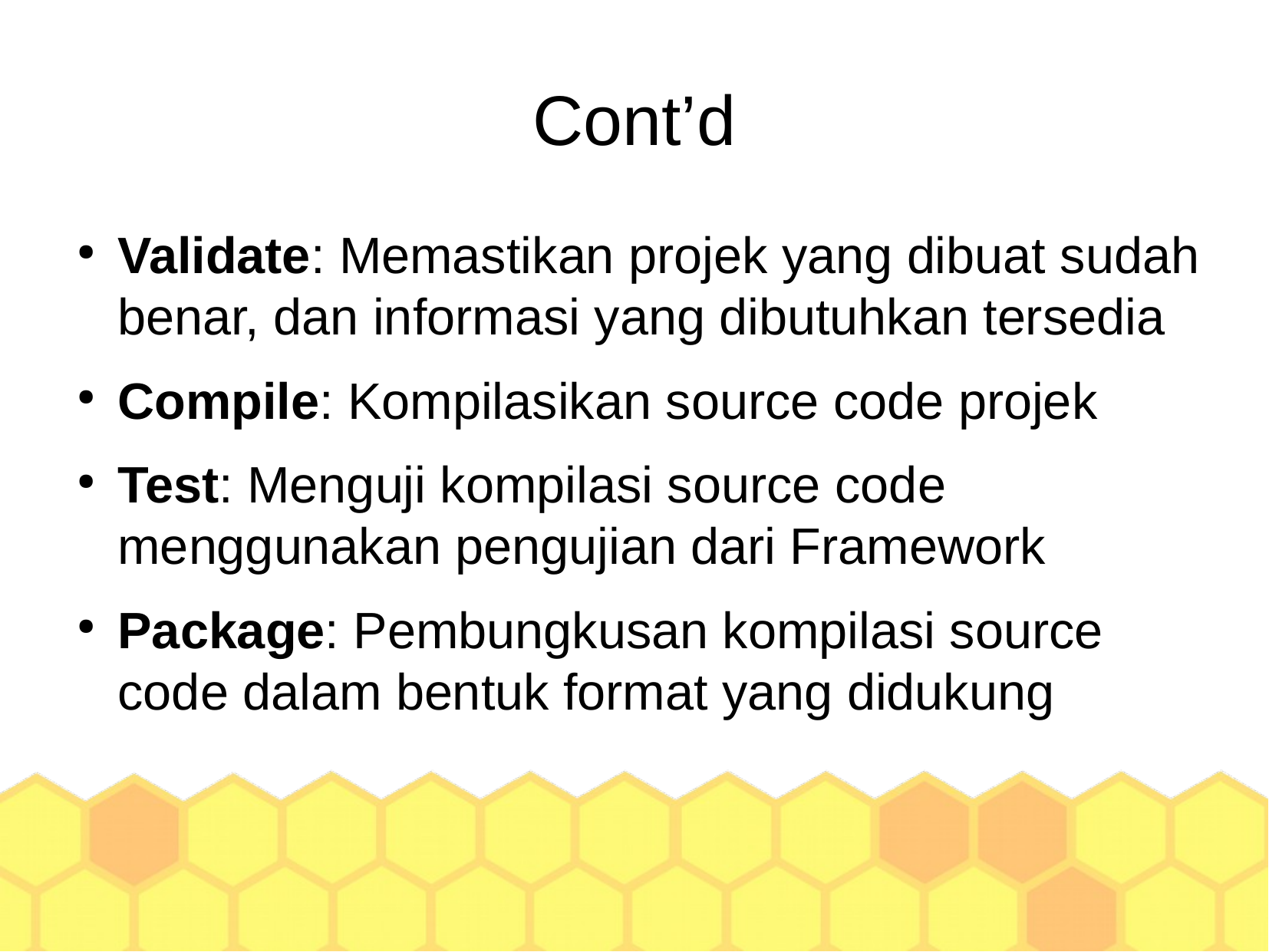

Cont’d
Validate: Memastikan projek yang dibuat sudah benar, dan informasi yang dibutuhkan tersedia
Compile: Kompilasikan source code projek
Test: Menguji kompilasi source code menggunakan pengujian dari Framework
Package: Pembungkusan kompilasi source code dalam bentuk format yang didukung